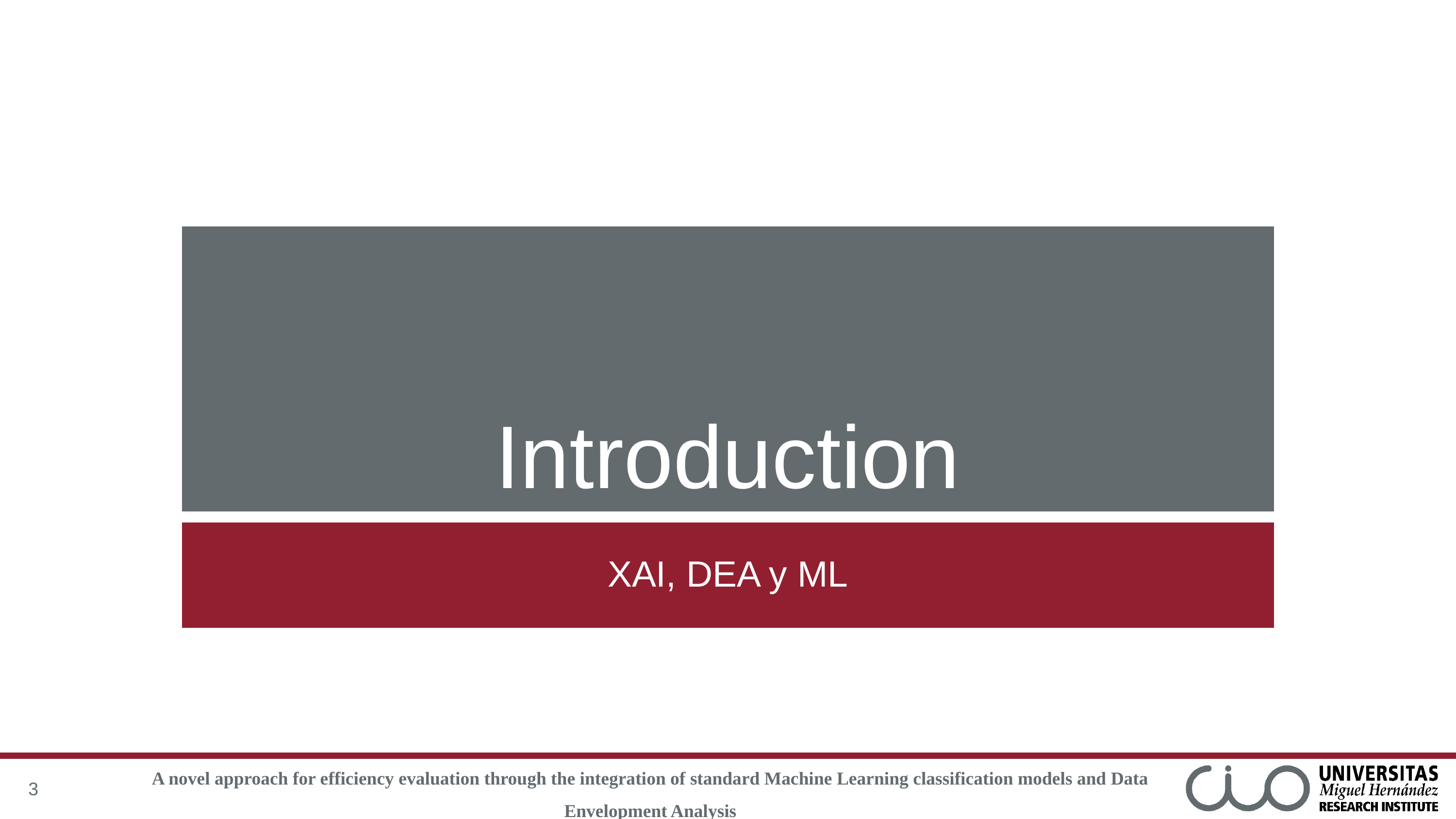

# Introduction
XAI, DEA y ML
3
A novel approach for efficiency evaluation through the integration of standard Machine Learning classification models and Data Envelopment Analysis